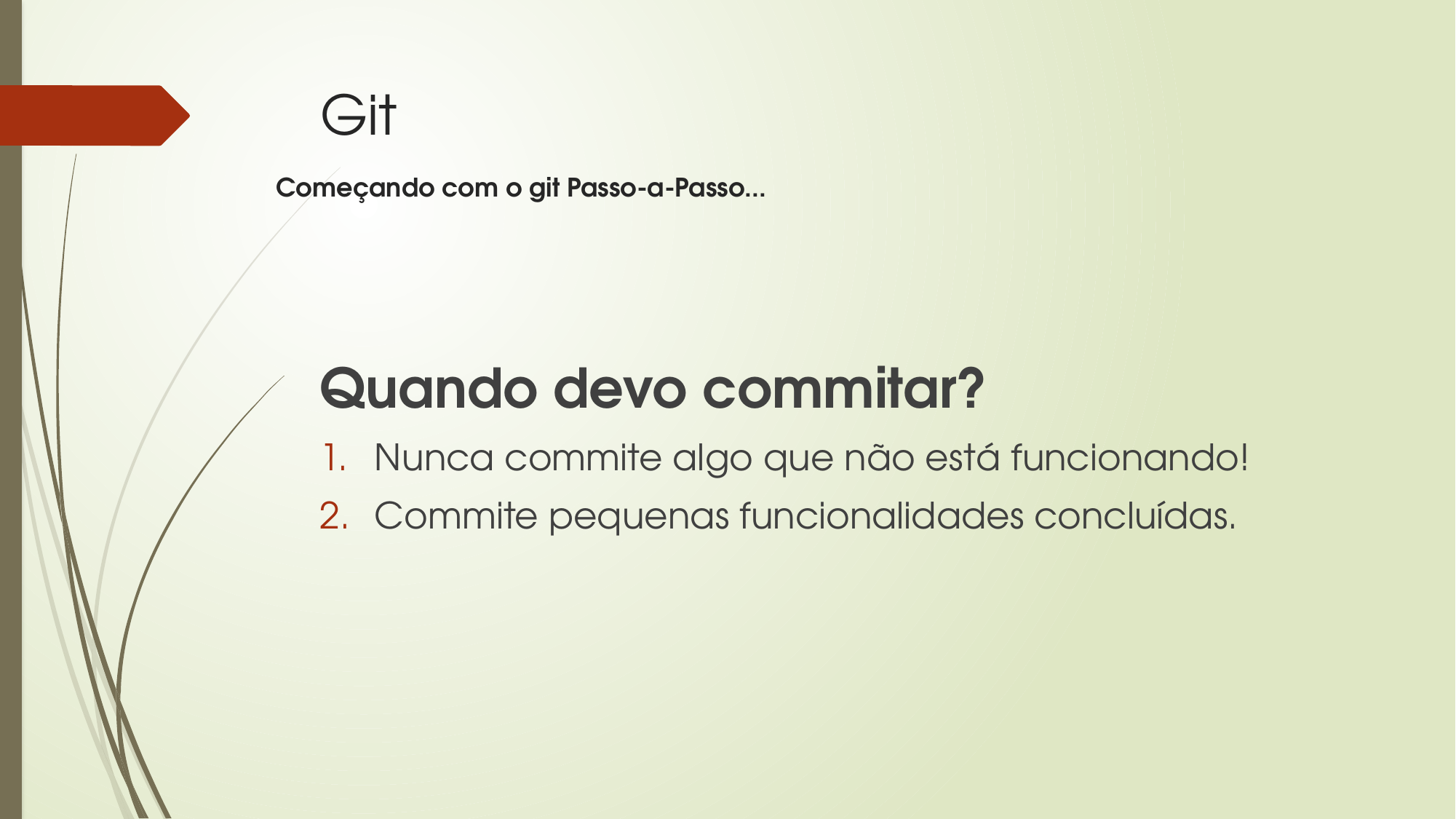

# Git
Começando com o git Passo-a-Passo...
Quando devo commitar?
Nunca commite algo que não está funcionando!
Commite pequenas funcionalidades concluídas.